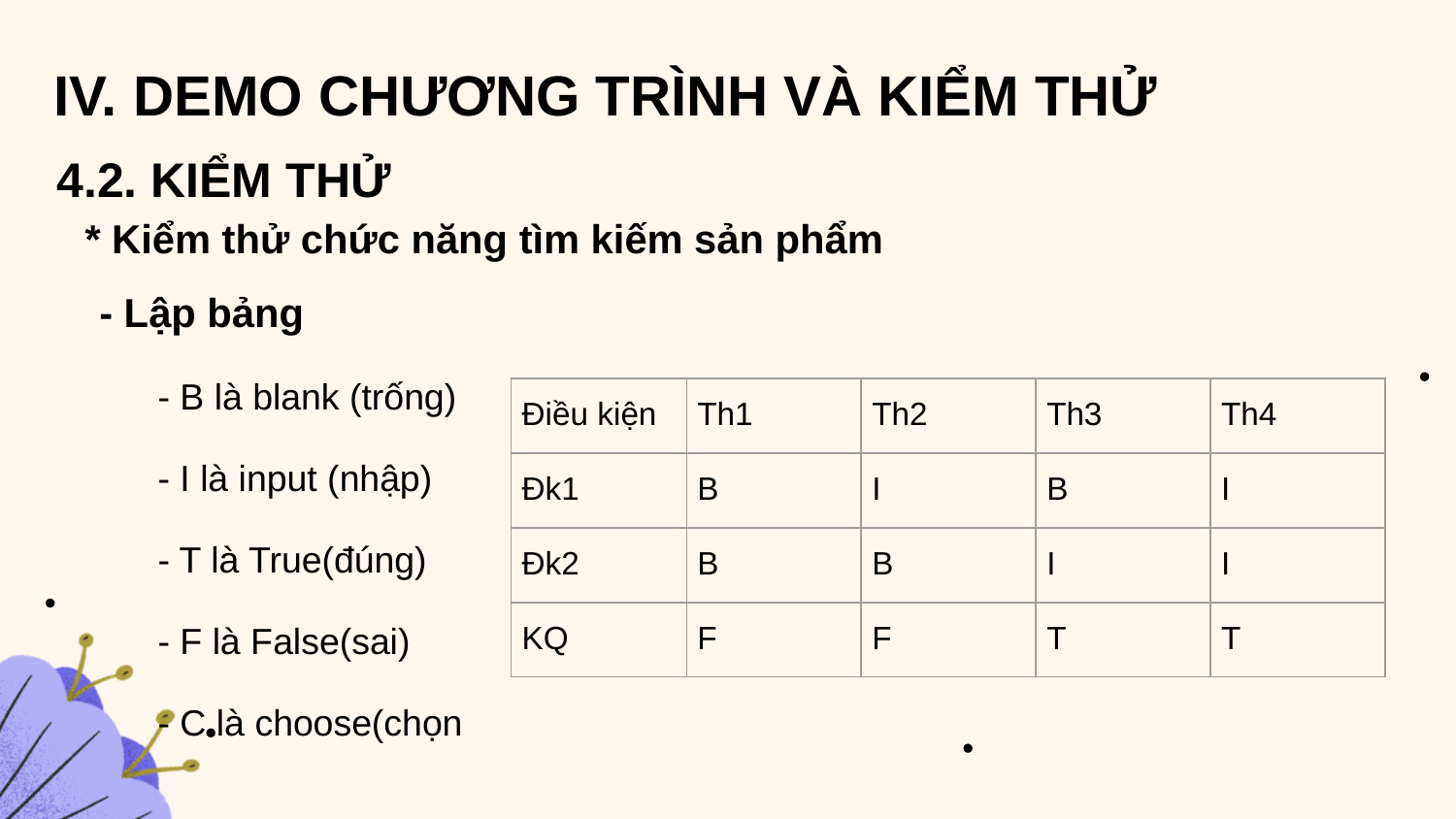

IV. DEMO CHƯƠNG TRÌNH VÀ KIỂM THỬ
4.2. KIỂM THỬ
* Kiểm thử chức năng tìm kiếm sản phẩm
	- Lập bảng
- B là blank (trống)
- I là input (nhập)
- T là True(đúng)
- F là False(sai)
- C là choose(chọn
| Điều kiện | Th1 | Th2 | Th3 | Th4 |
| --- | --- | --- | --- | --- |
| Đk1 | B | I | B | I |
| Đk2 | B | B | I | I |
| KQ | F | F | T | T |